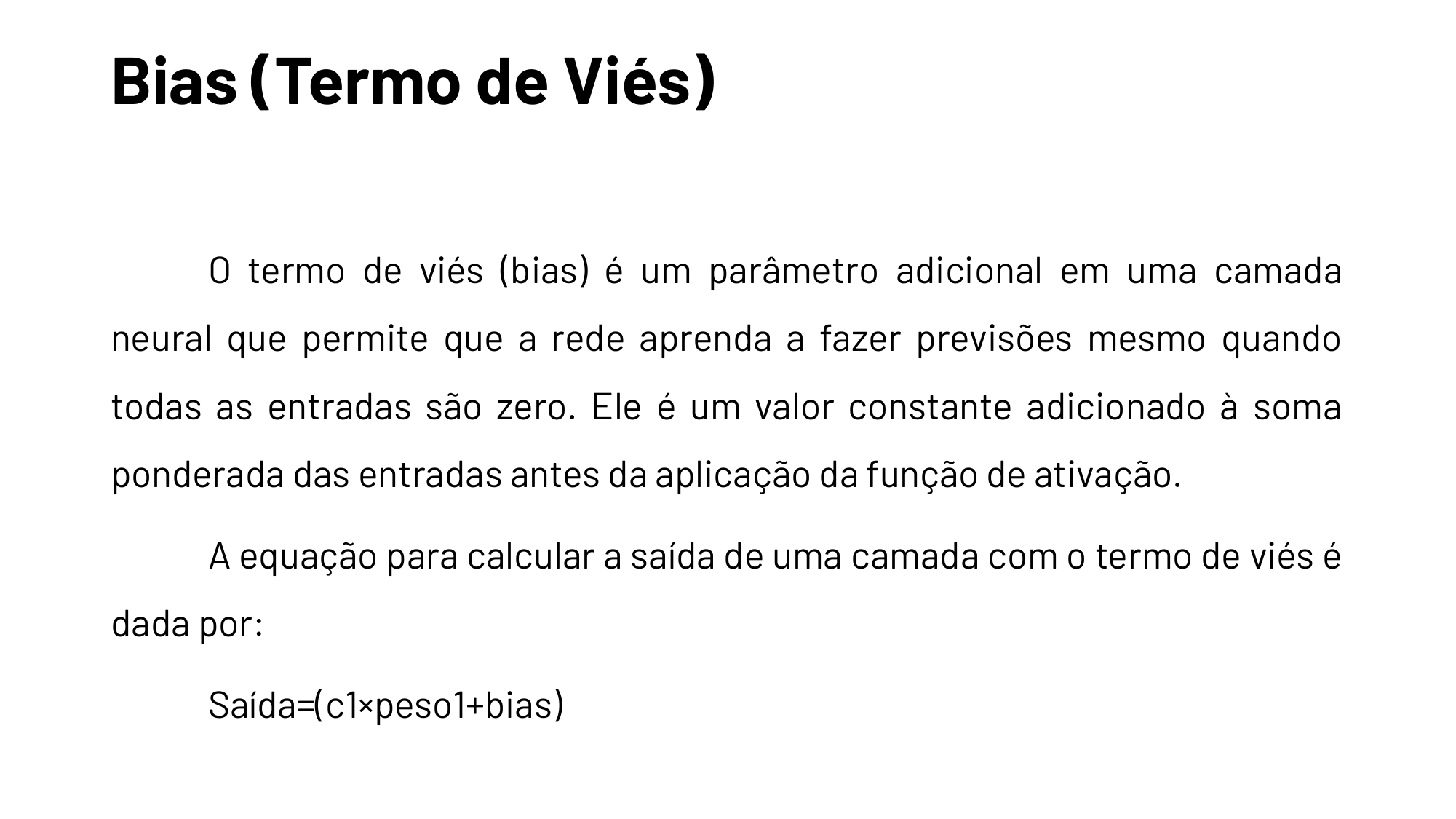

# Bias (Termo de Viés)
	O termo de viés (bias) é um parâmetro adicional em uma camada neural que permite que a rede aprenda a fazer previsões mesmo quando todas as entradas são zero. Ele é um valor constante adicionado à soma ponderada das entradas antes da aplicação da função de ativação.
	A equação para calcular a saída de uma camada com o termo de viés é dada por:
	Saída=(c1×peso1+bias)